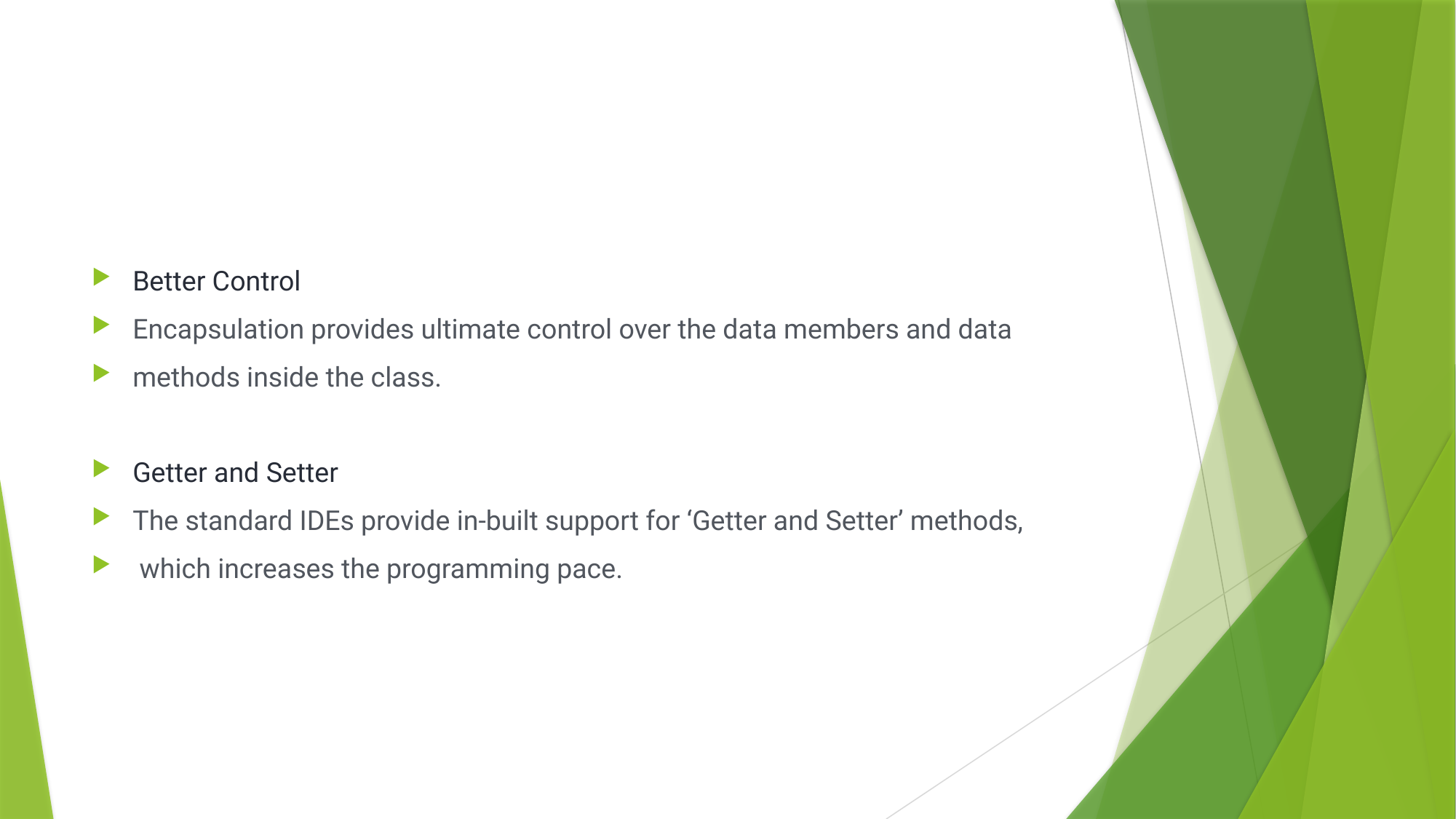

#
Better Control
Encapsulation provides ultimate control over the data members and data
methods inside the class.

Getter and Setter
The standard IDEs provide in-built support for ‘Getter and Setter’ methods,
 which increases the programming pace.